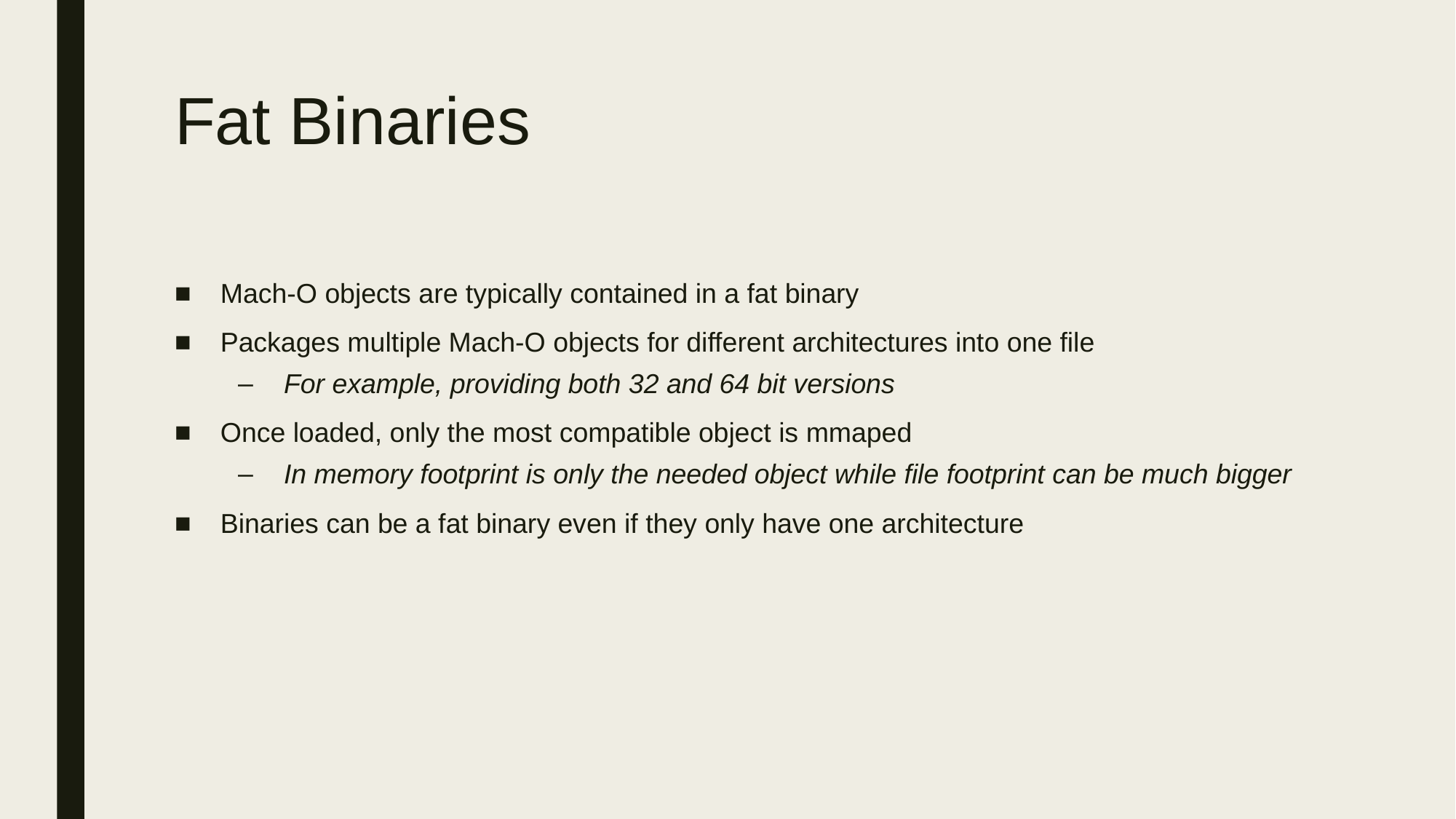

# Fat Binaries
Mach-O objects are typically contained in a fat binary
Packages multiple Mach-O objects for different architectures into one file
For example, providing both 32 and 64 bit versions
Once loaded, only the most compatible object is mmaped
In memory footprint is only the needed object while file footprint can be much bigger
Binaries can be a fat binary even if they only have one architecture